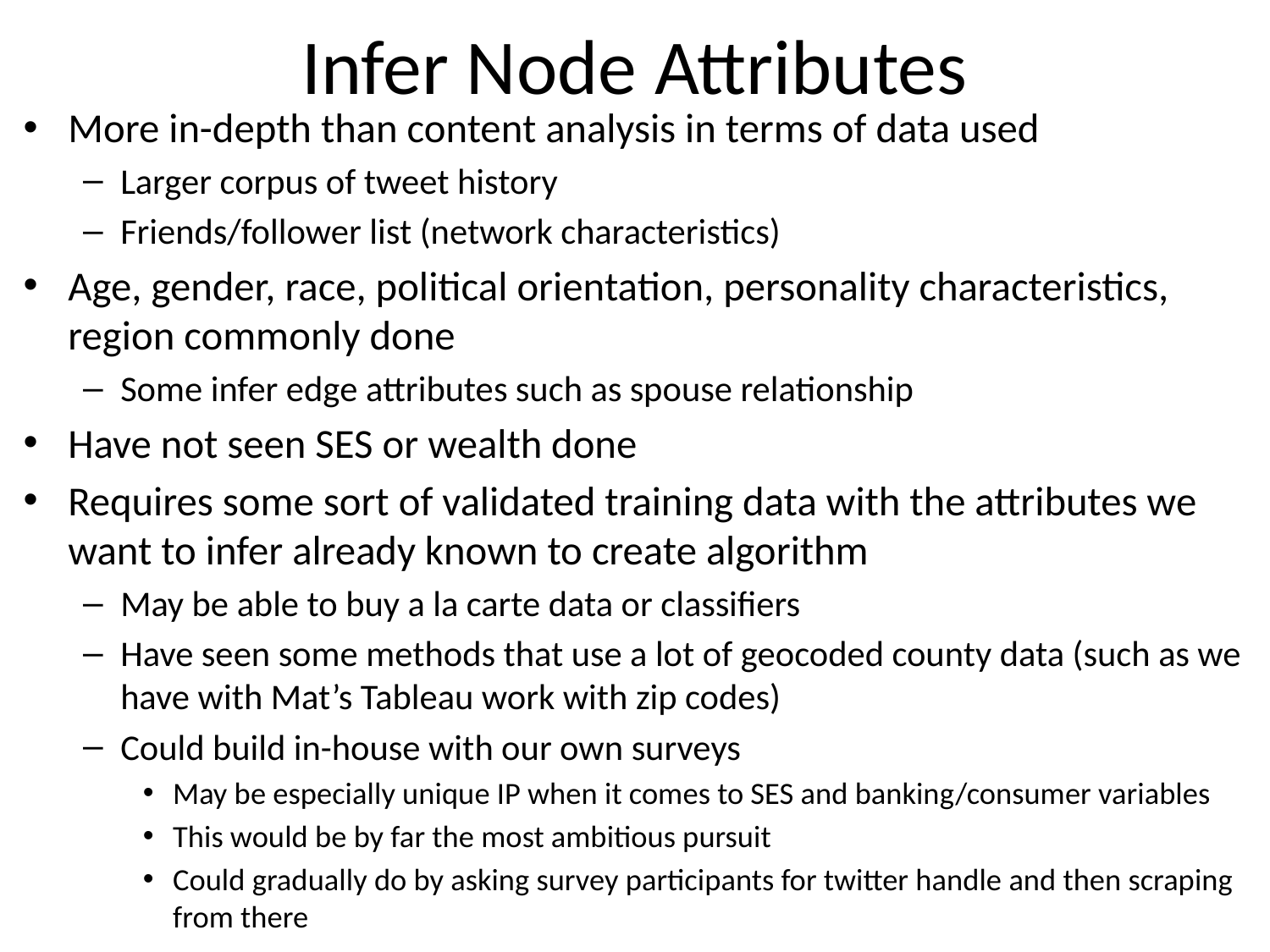

# Infer Node Attributes
More in-depth than content analysis in terms of data used
Larger corpus of tweet history
Friends/follower list (network characteristics)
Age, gender, race, political orientation, personality characteristics, region commonly done
Some infer edge attributes such as spouse relationship
Have not seen SES or wealth done
Requires some sort of validated training data with the attributes we want to infer already known to create algorithm
May be able to buy a la carte data or classifiers
Have seen some methods that use a lot of geocoded county data (such as we have with Mat’s Tableau work with zip codes)
Could build in-house with our own surveys
May be especially unique IP when it comes to SES and banking/consumer variables
This would be by far the most ambitious pursuit
Could gradually do by asking survey participants for twitter handle and then scraping from there